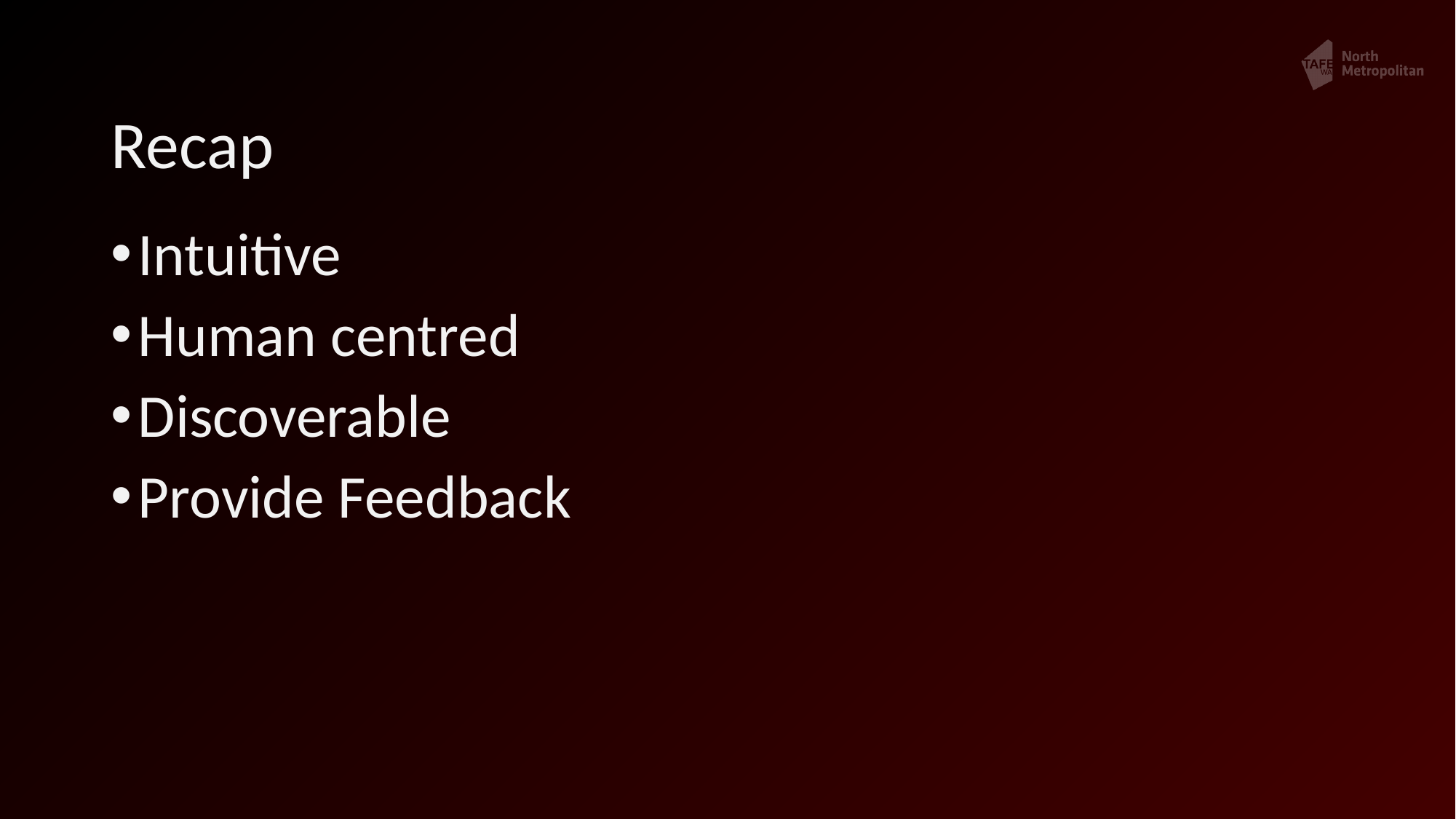

# Recap
Intuitive
Human centred
Discoverable
Provide Feedback